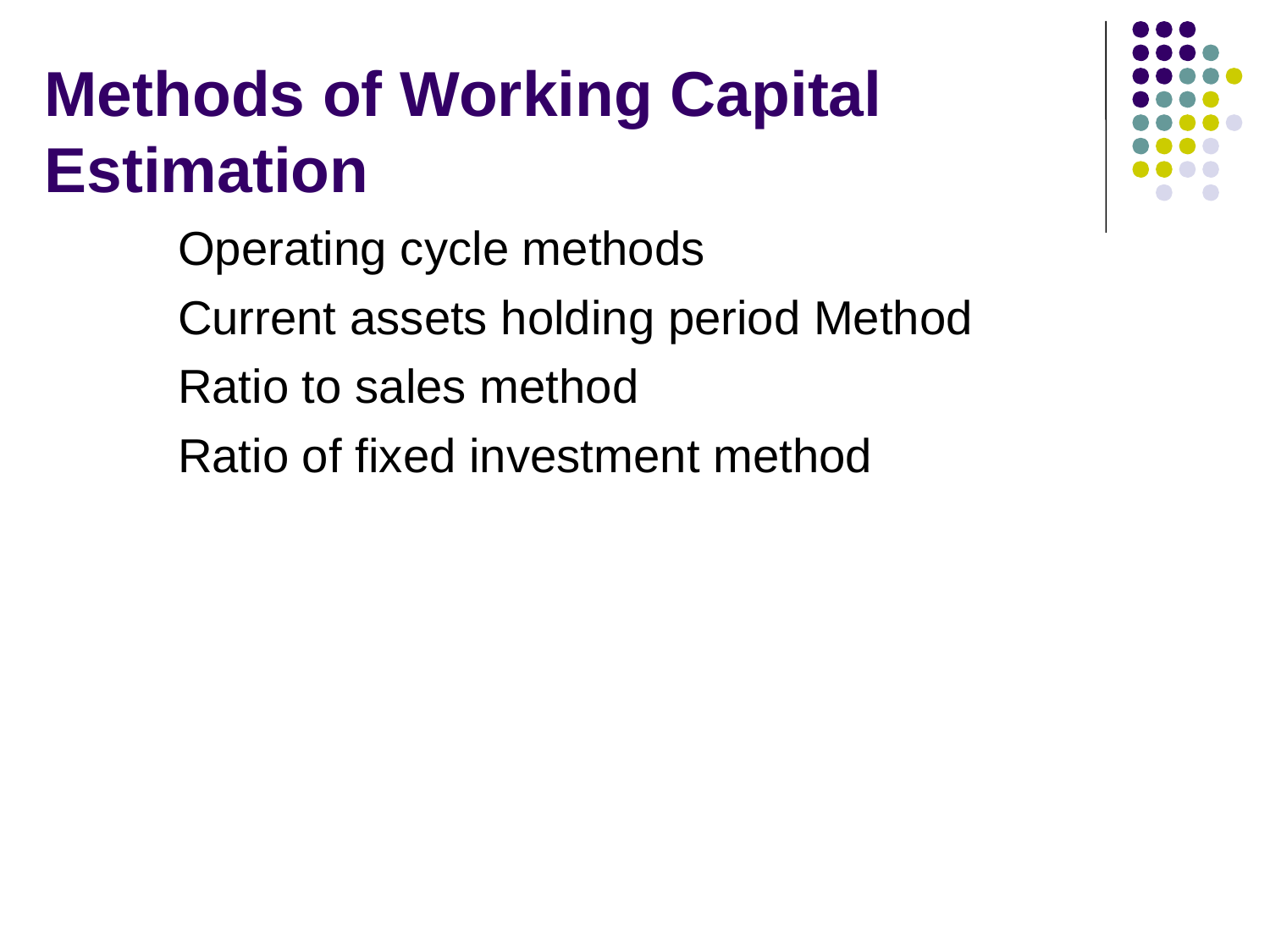

# Methods of Working Capital Estimation
Operating cycle methods
Current assets holding period Method
Ratio to sales method
Ratio of fixed investment method